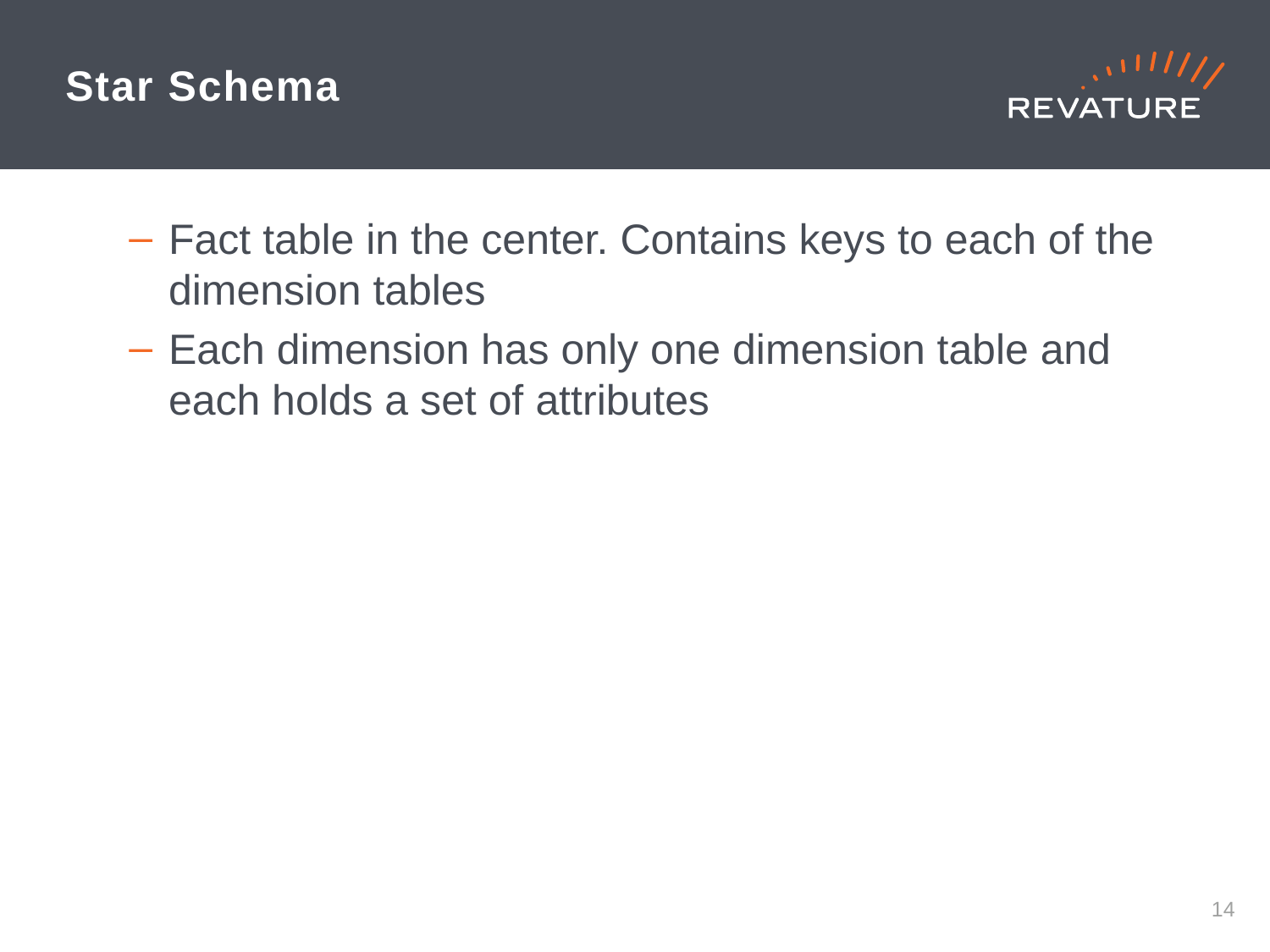

# Star Schema
Fact table in the center. Contains keys to each of the dimension tables
Each dimension has only one dimension table and each holds a set of attributes
14